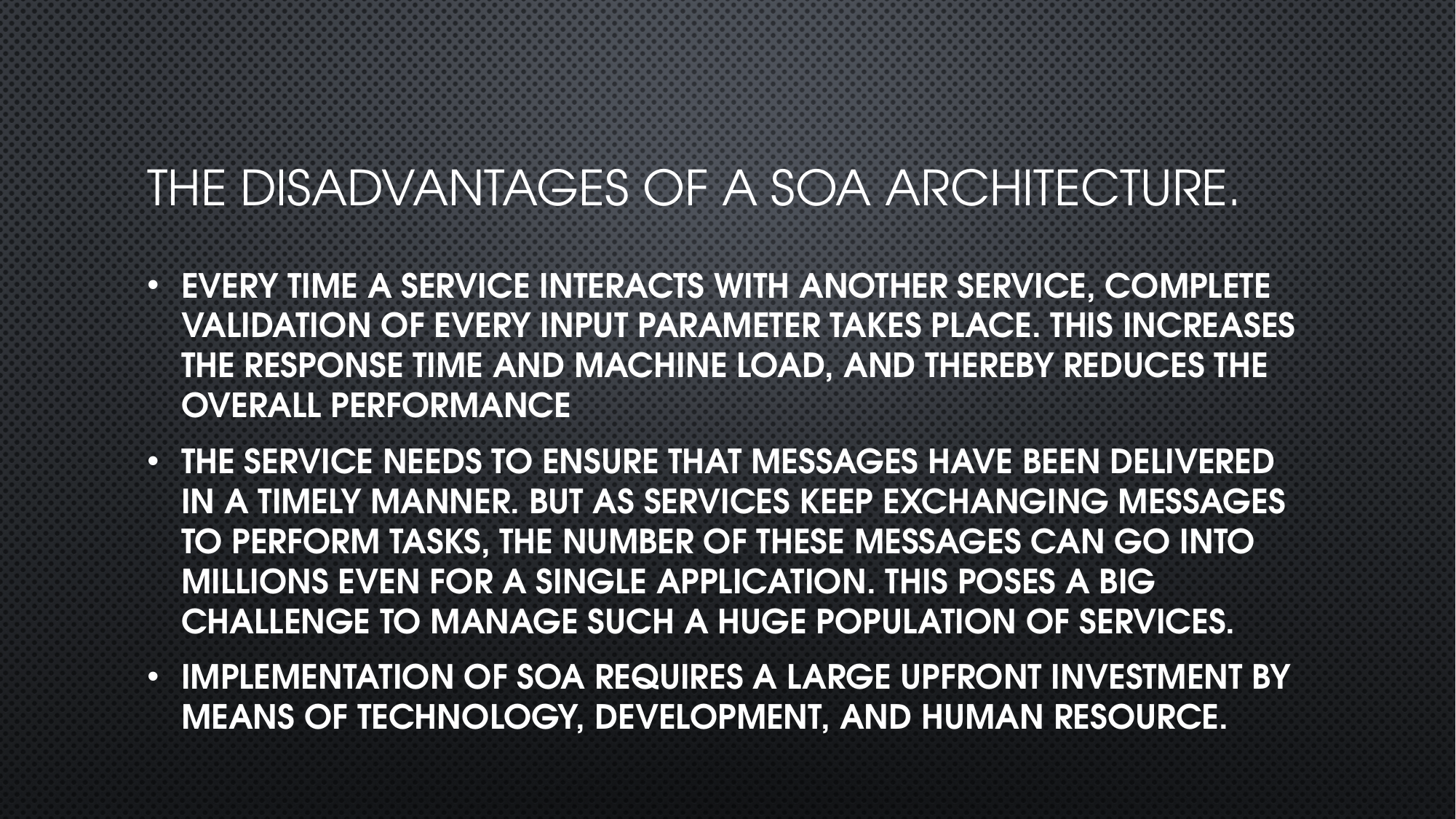

# The disadvantages of a SOA architecture.
Every time a service interacts with another service, complete validation of every input parameter takes place. This increases the response time and machine load, and thereby reduces the overall performance
The service needs to ensure that messages have been delivered in a timely manner. But as services keep exchanging messages to perform tasks, the number of these messages can go into millions even for a single application. This poses a big challenge to manage such a huge population of services.
Implementation of SOA requires a large upfront investment by means of technology, development, and human resource.